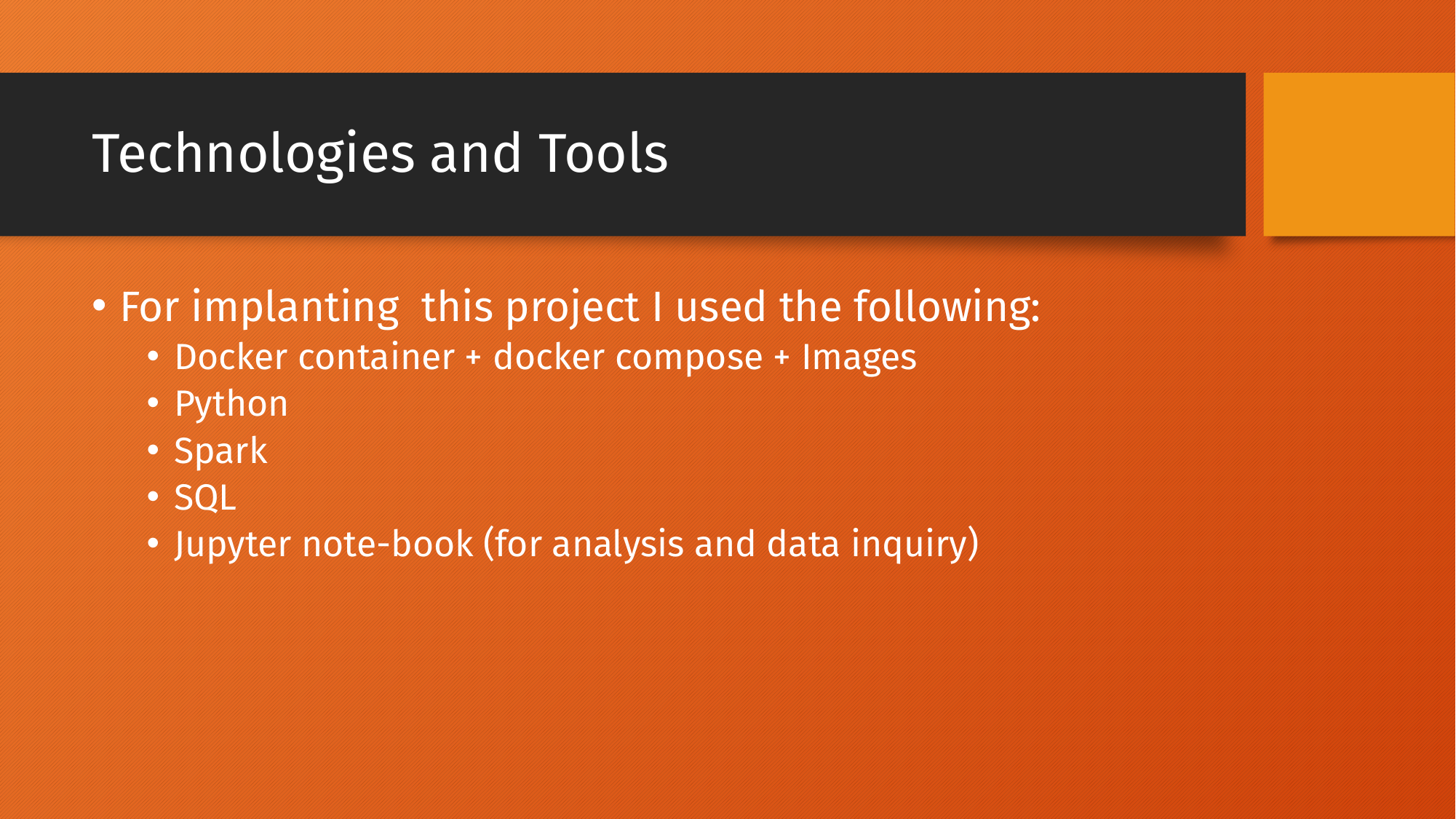

# Technologies and Tools
For implanting  this project I used the following:
Docker container + docker compose + Images
Python
Spark
SQL
Jupyter note-book (for analysis and data inquiry)